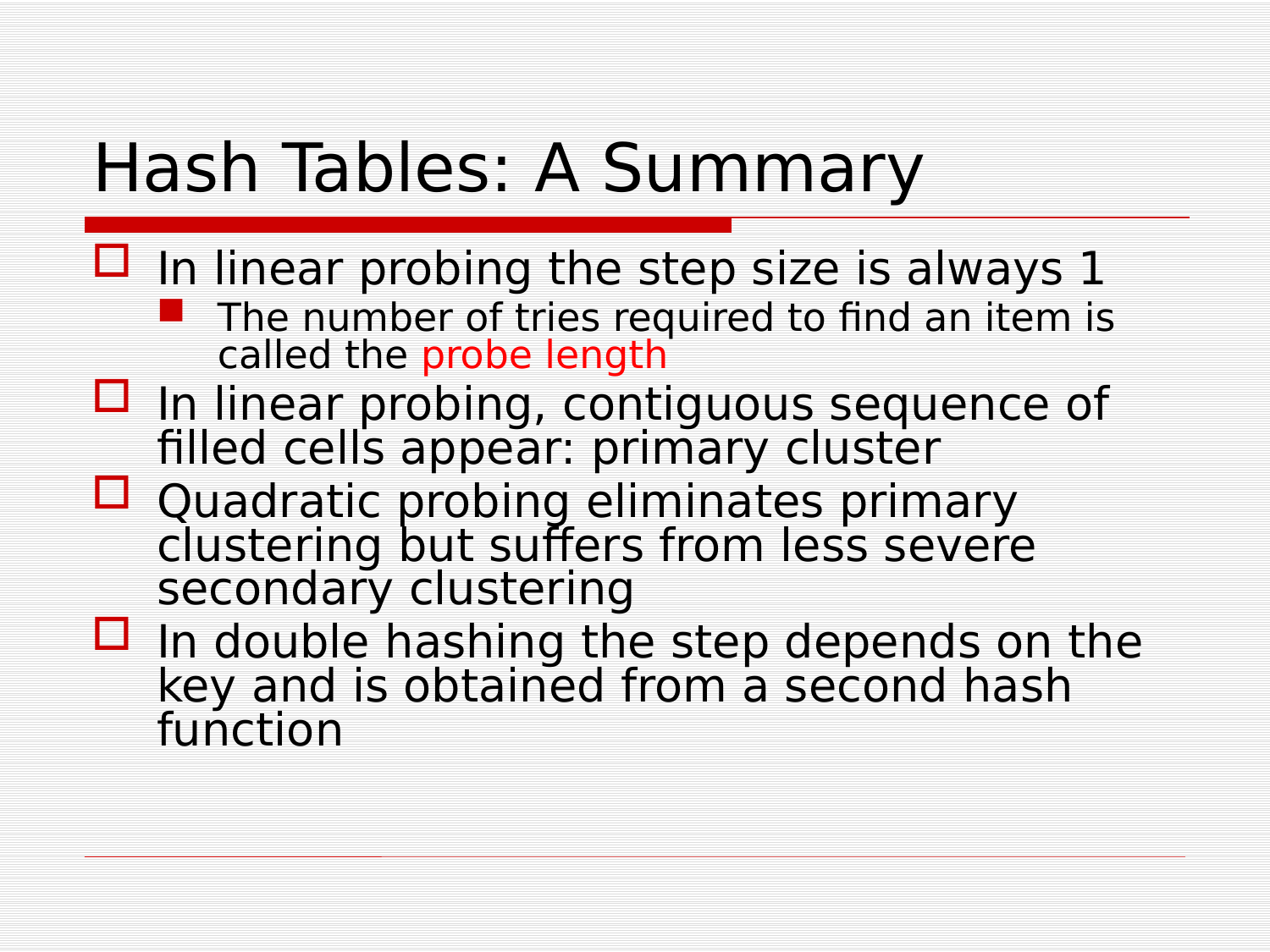

# Hash Tables: A Summary
In linear probing the step size is always 1
The number of tries required to find an item is called the probe length
In linear probing, contiguous sequence of filled cells appear: primary cluster
Quadratic probing eliminates primary clustering but suffers from less severe secondary clustering
In double hashing the step depends on the key and is obtained from a second hash function